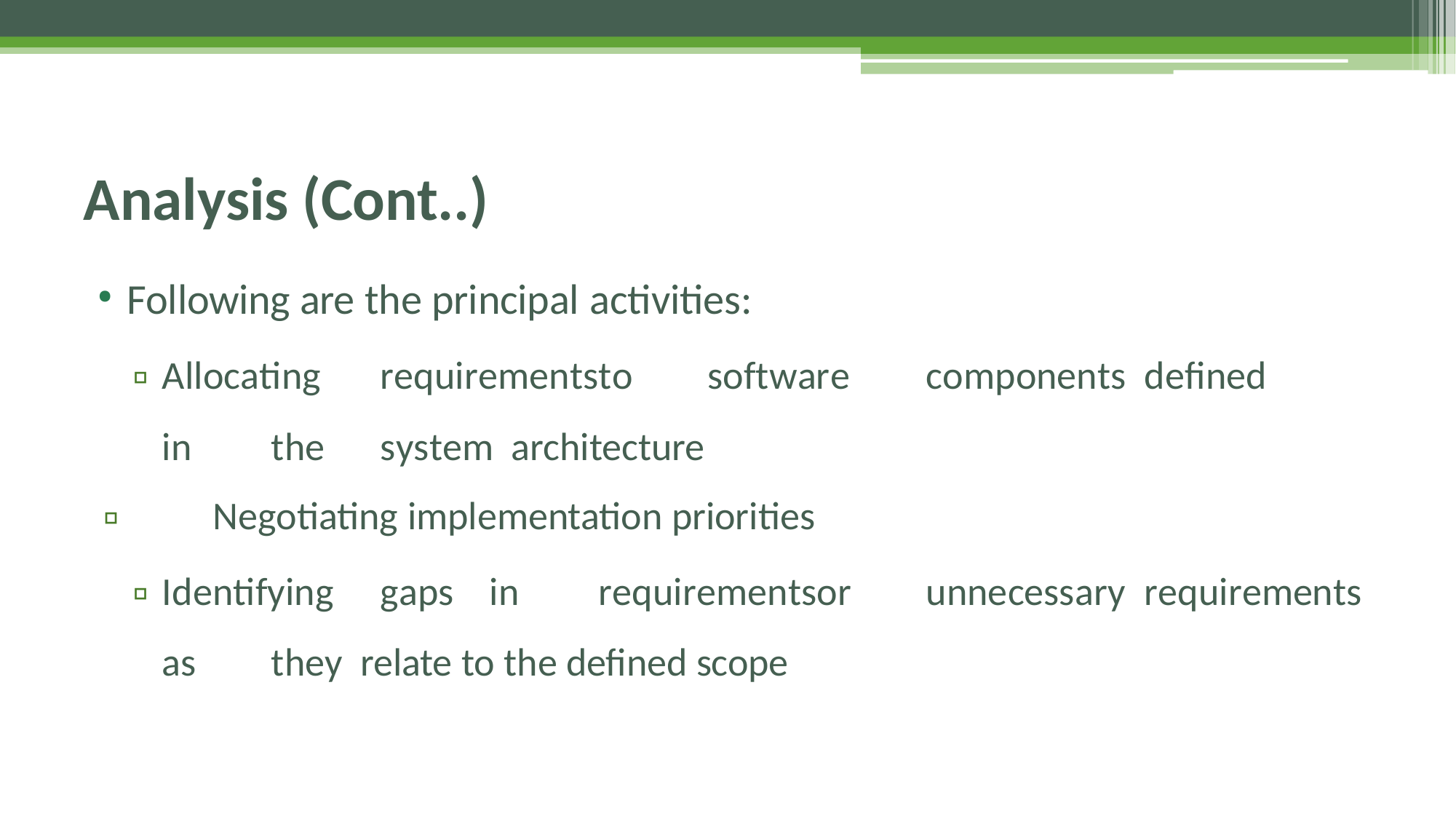

# Analysis (Cont..)
Following are the principal activities:
▫	Allocating	requirements	to	software	components	defined	in	the	system  architecture
▫	Negotiating implementation priorities
▫	Identifying	gaps	in	requirements	or	unnecessary	requirements	as	they  relate to the defined scope